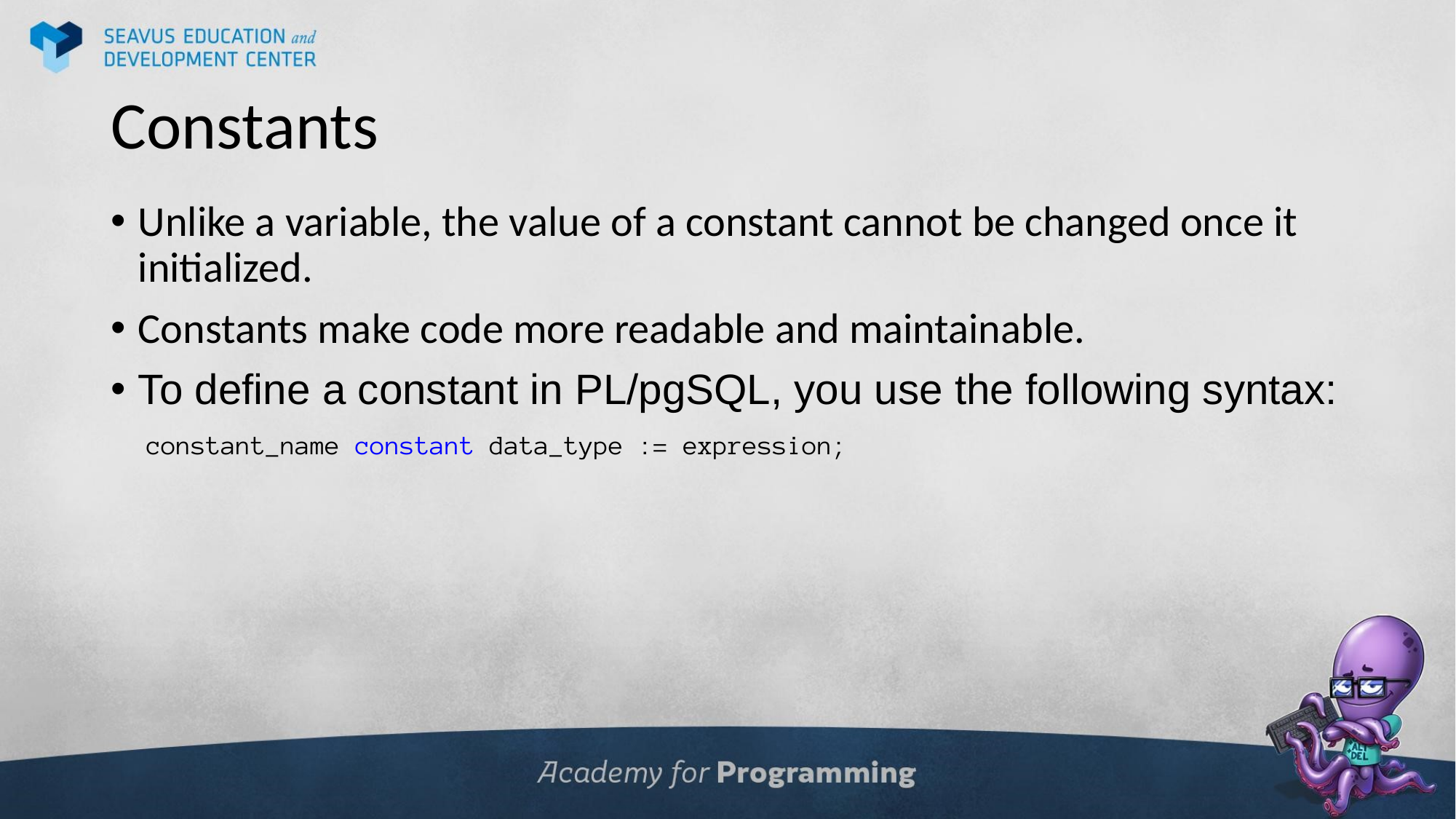

# Constants
Unlike a variable, the value of a constant cannot be changed once it initialized.
Constants make code more readable and maintainable.
To define a constant in PL/pgSQL, you use the following syntax:

constant_name constant data_type := expression;